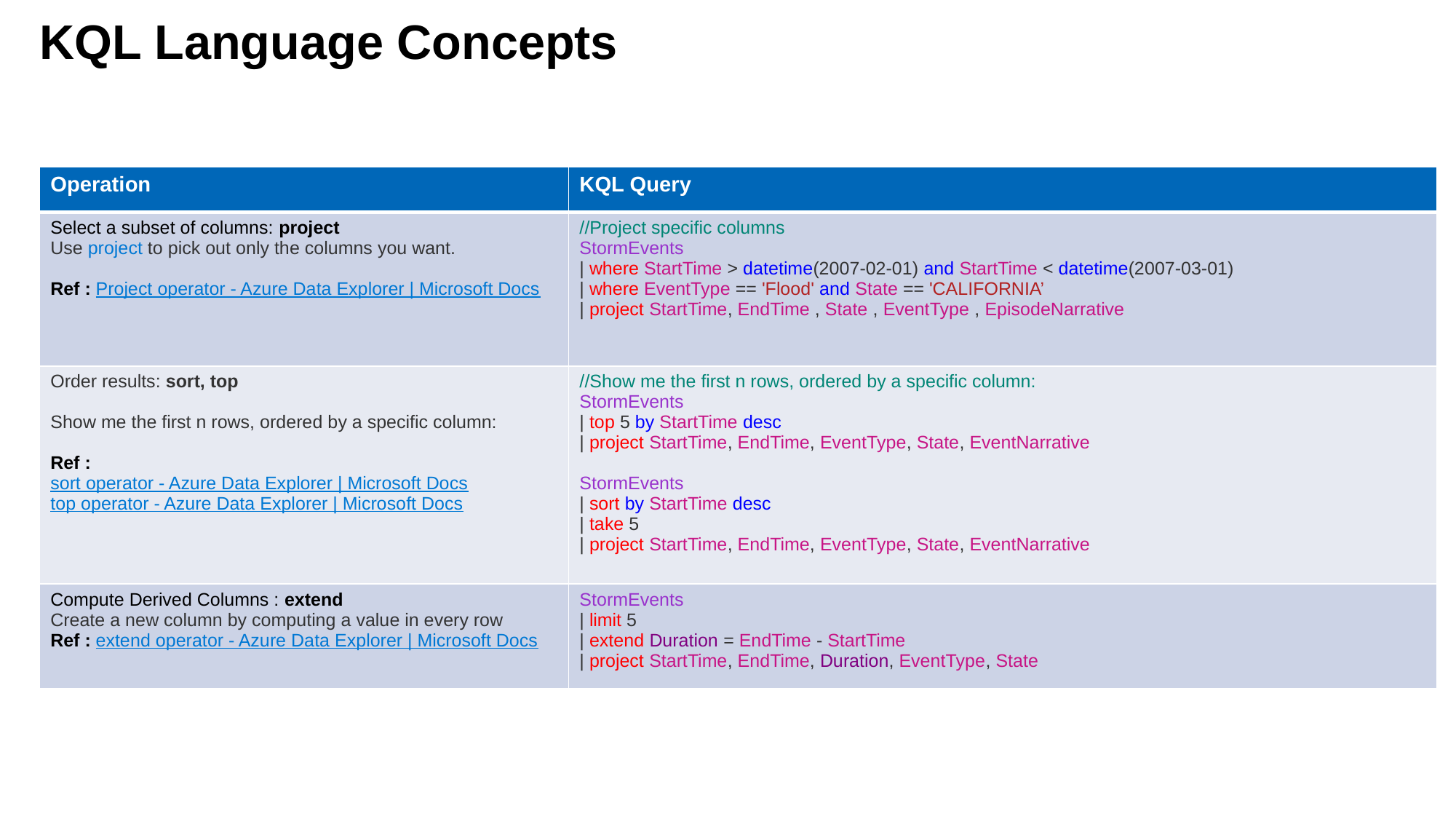

# KQL Language Concepts
| Operation | KQL Query |
| --- | --- |
| Select a subset of columns: project Use project to pick out only the columns you want. Ref : Project operator - Azure Data Explorer | Microsoft Docs | //Project specific columns StormEvents  | where StartTime > datetime(2007-02-01) and StartTime < datetime(2007-03-01)  | where EventType == 'Flood' and State == 'CALIFORNIA’  | project StartTime, EndTime , State , EventType , EpisodeNarrative |
| Order results: sort, top Show me the first n rows, ordered by a specific column: Ref :  sort operator - Azure Data Explorer | Microsoft Docs top operator - Azure Data Explorer | Microsoft Docs | //Show me the first n rows, ordered by a specific column: StormEvents  | top 5 by StartTime desc  | project StartTime, EndTime, EventType, State, EventNarrative StormEvents  | sort by StartTime desc  | take 5  | project StartTime, EndTime, EventType, State, EventNarrative |
| Compute Derived Columns : extend Create a new column by computing a value in every row Ref : extend operator - Azure Data Explorer | Microsoft Docs | StormEvents  | limit 5  | extend Duration = EndTime - StartTime  | project StartTime, EndTime, Duration, EventType, State |